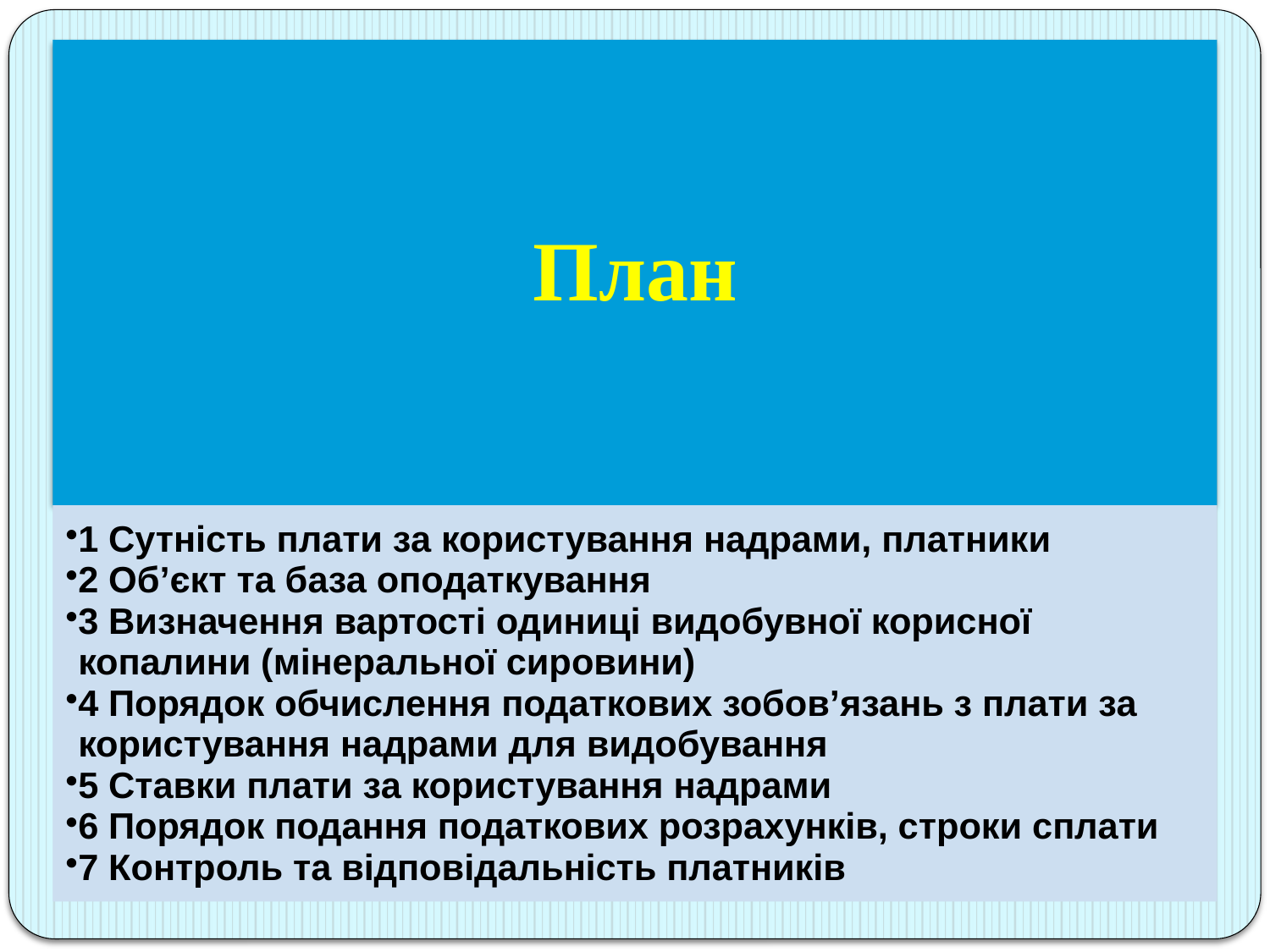

План
1 Сутність плати за користування надрами, платники
2 Об’єкт та база оподаткування
3 Визначення вартості одиниці видобувної корисної копалини (мінеральної сировини)
4 Порядок обчислення податкових зобов’язань з плати за користування надрами для видобування
5 Ставки плати за користування надрами
6 Порядок подання податкових розрахунків, строки сплати
7 Контроль та відповідальність платників